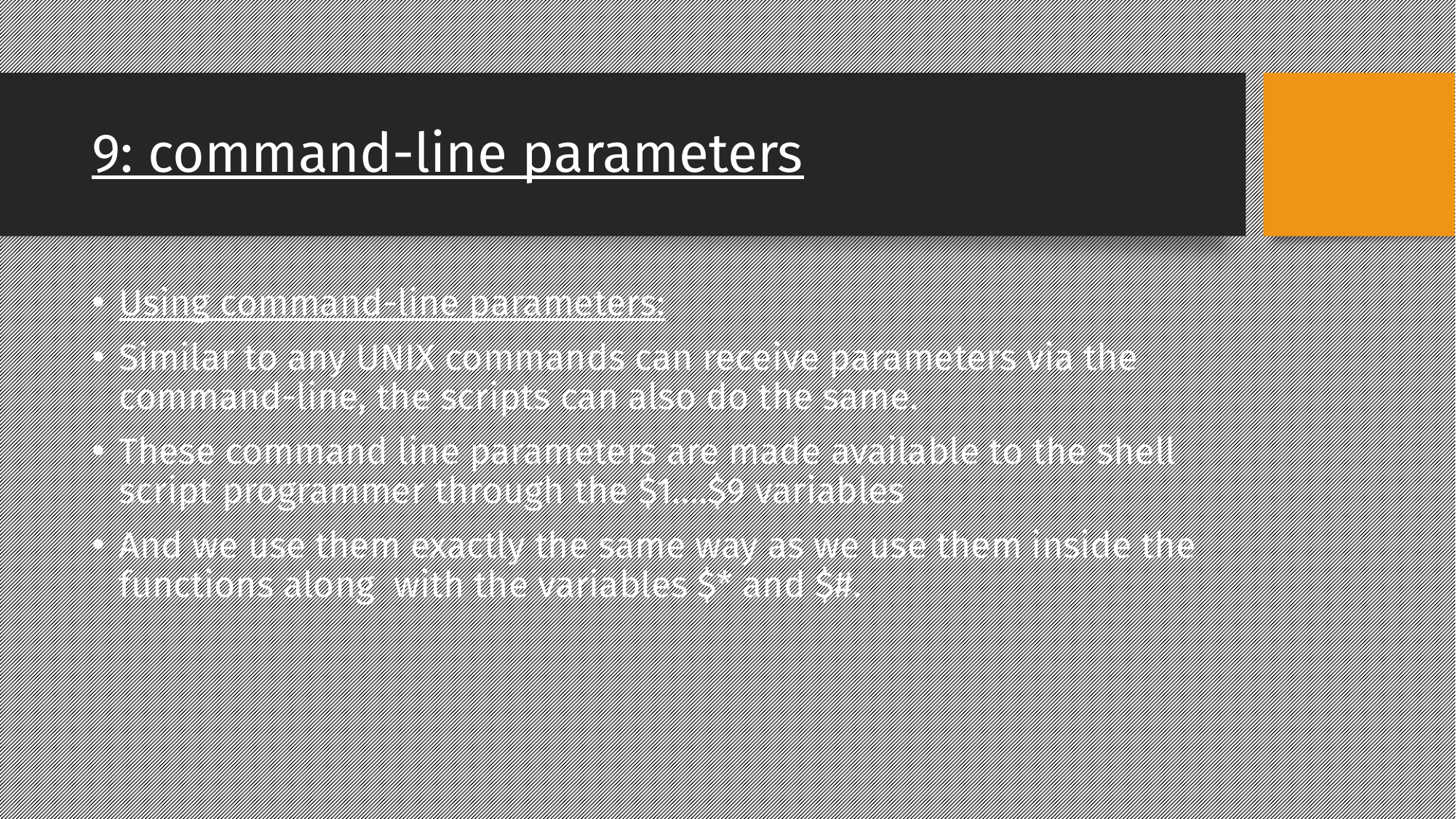

9: command-line parameters
Using command-line parameters:
Similar to any UNIX commands can receive parameters via the command-line, the scripts can also do the same.
These command line parameters are made available to the shell script programmer through the $1….$9 variables
And we use them exactly the same way as we use them inside the functions along  with the variables $* and $#.